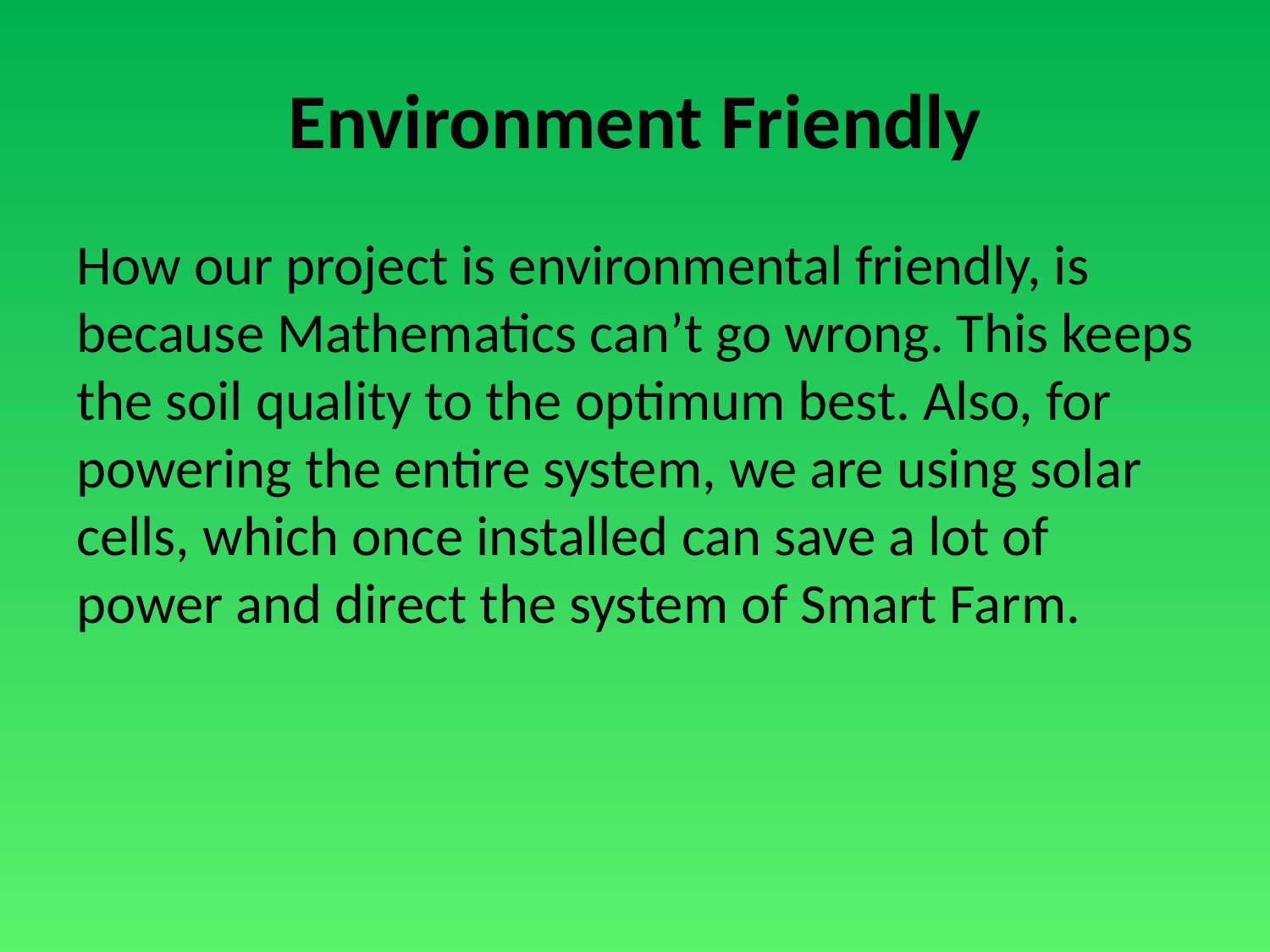

# Environment Friendly
How our project is environmental friendly, is because Mathematics can’t go wrong. This keeps the soil quality to the optimum best. Also, for powering the entire system, we are using solar cells, which once installed can save a lot of power and direct the system of Smart Farm.